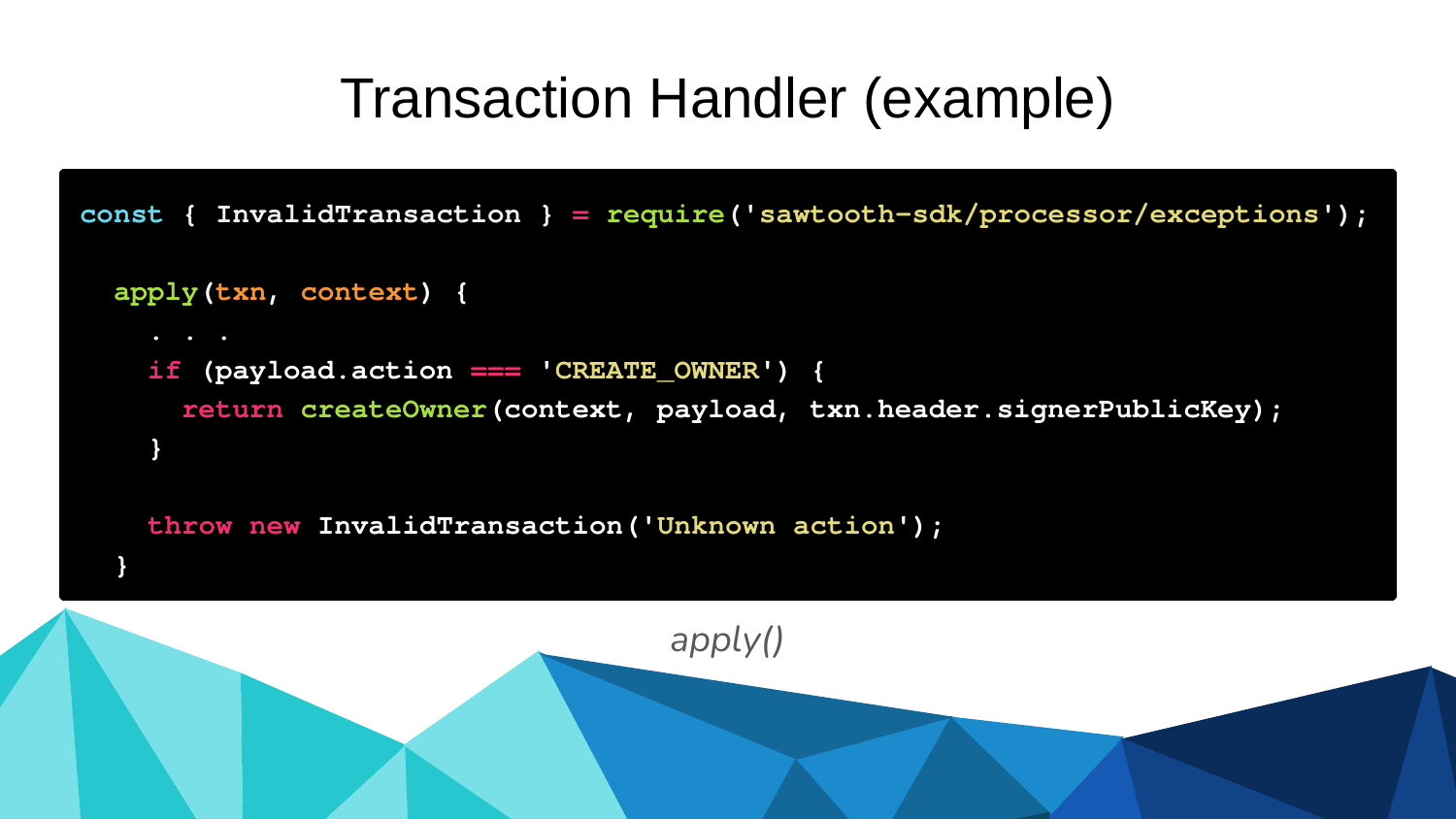

# Transaction Handler (example)
const { InvalidTransaction } = require('sawtooth-sdk/processor/exceptions');

  apply(txn, context) {
    . . .

  }

const { InvalidTransaction } = require('sawtooth-sdk/processor/exceptions');

  apply(txn, context) {
    . . .
    if (payload.action === 'CREATE_OWNER') {

    }

  }
const { InvalidTransaction } = require('sawtooth-sdk/processor/exceptions');

  apply(txn, context) {
    . . .
    if (payload.action === 'CREATE_OWNER') {
      return createOwner(                                            );
    }

  }
const { InvalidTransaction } = require('sawtooth-sdk/processor/exceptions');

  apply(txn, context) {
    . . .
    if (payload.action === 'CREATE_OWNER') {
      return createOwner(context                                     );
    }

  }
const { InvalidTransaction } = require('sawtooth-sdk/processor/exceptions');

  apply(txn, context) {
    . . .
    if (payload.action === 'CREATE_OWNER') {
      return createOwner(context, payload                            );
    }

  }
const { InvalidTransaction } = require('sawtooth-sdk/processor/exceptions');

  apply(txn, context) {
    . . .
    if (payload.action === 'CREATE_OWNER') {
      return createOwner(context, payload, txn.header.signerPublicKey);
    }

  }
const { InvalidTransaction } = require('sawtooth-sdk/processor/exceptions');

  apply(txn, context) {
    . . .
    if (payload.action === 'CREATE_OWNER') {
      return createOwner(context, payload, txn.header.signerPublicKey);
    }

    throw new InvalidTransaction('Unknown action');
  }
apply()